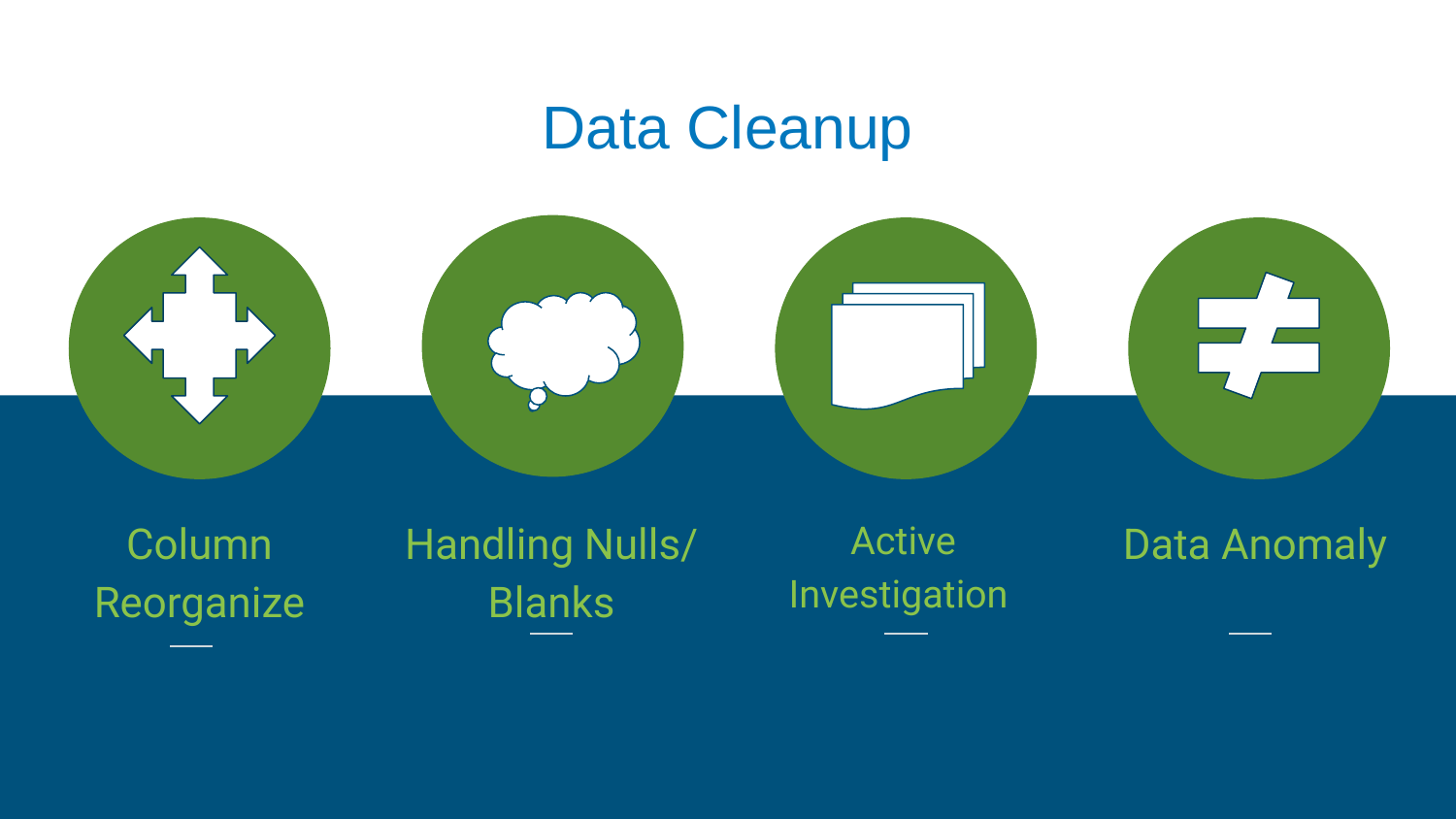

Data Cleanup

Column Reorganize
Handling Nulls/ Blanks
Active Investigation

Data Anomaly